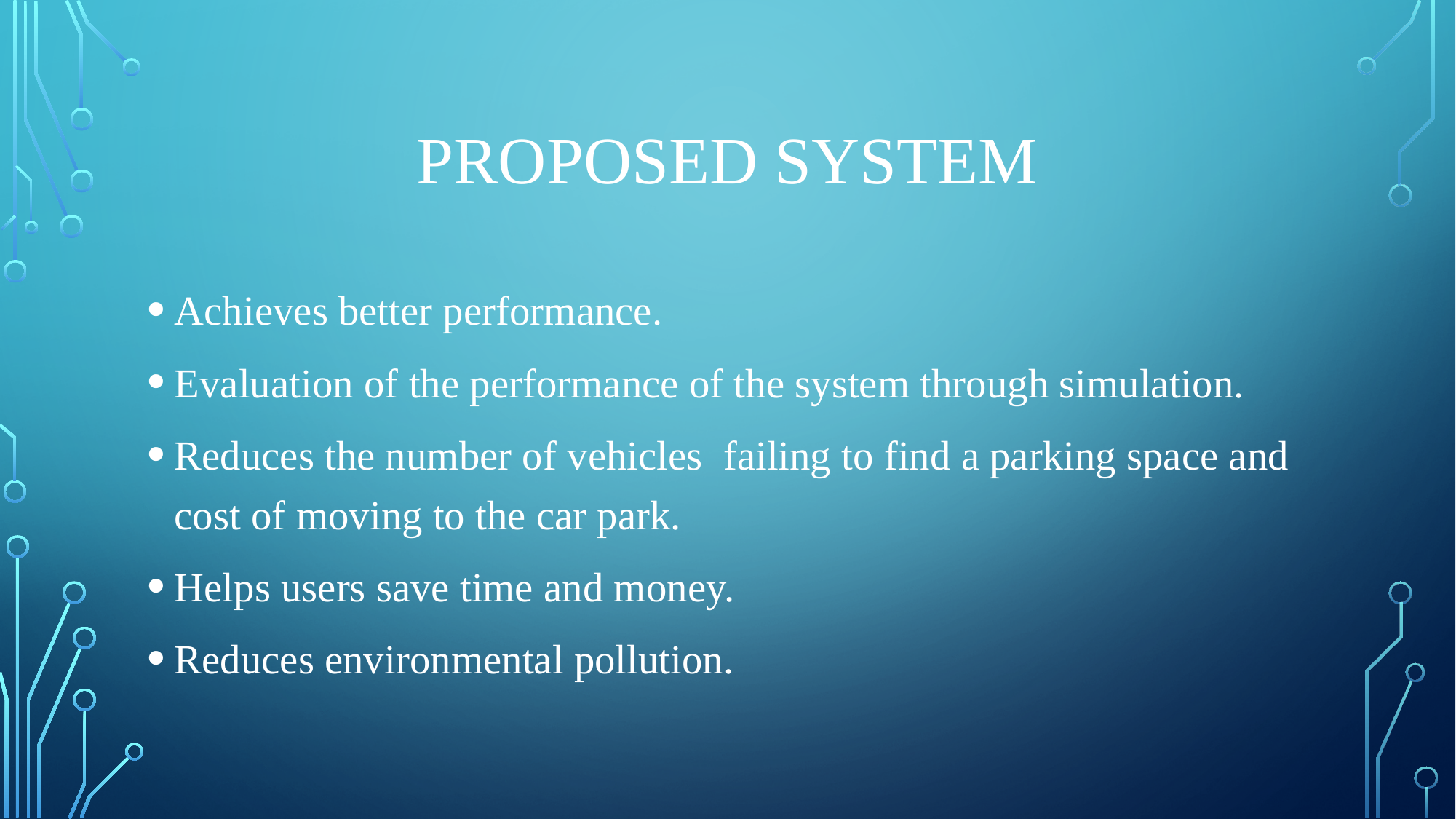

# PROPOSED SYSTEM
Achieves better performance.
Evaluation of the performance of the system through simulation.
Reduces the number of vehicles  failing to find a parking space and cost of moving to the car park.
Helps users save time and money.
Reduces environmental pollution.